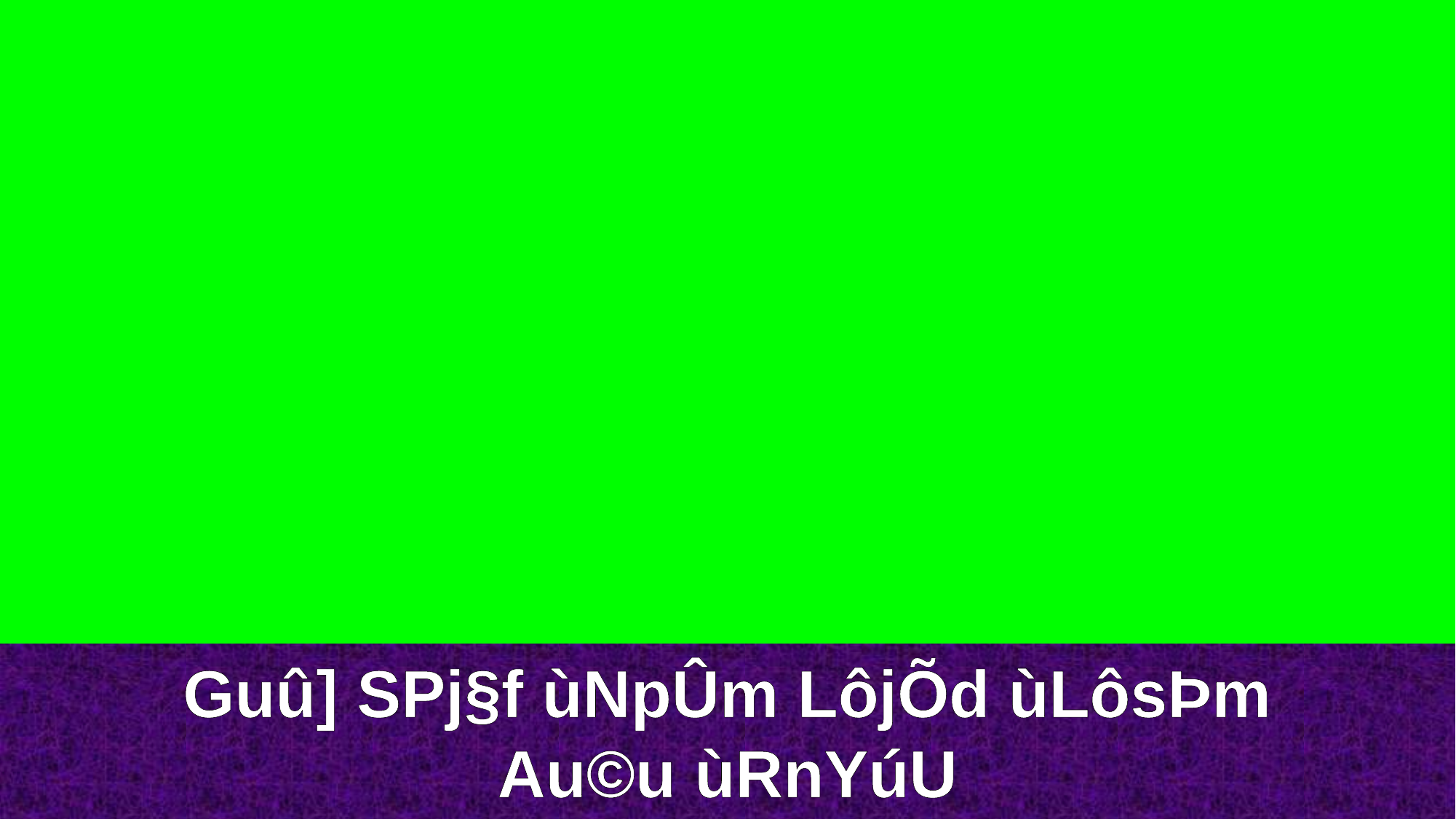

Guû] SPj§f ùNpÛm LôjÕd ùLôsÞm
Au©u ùRnYúU